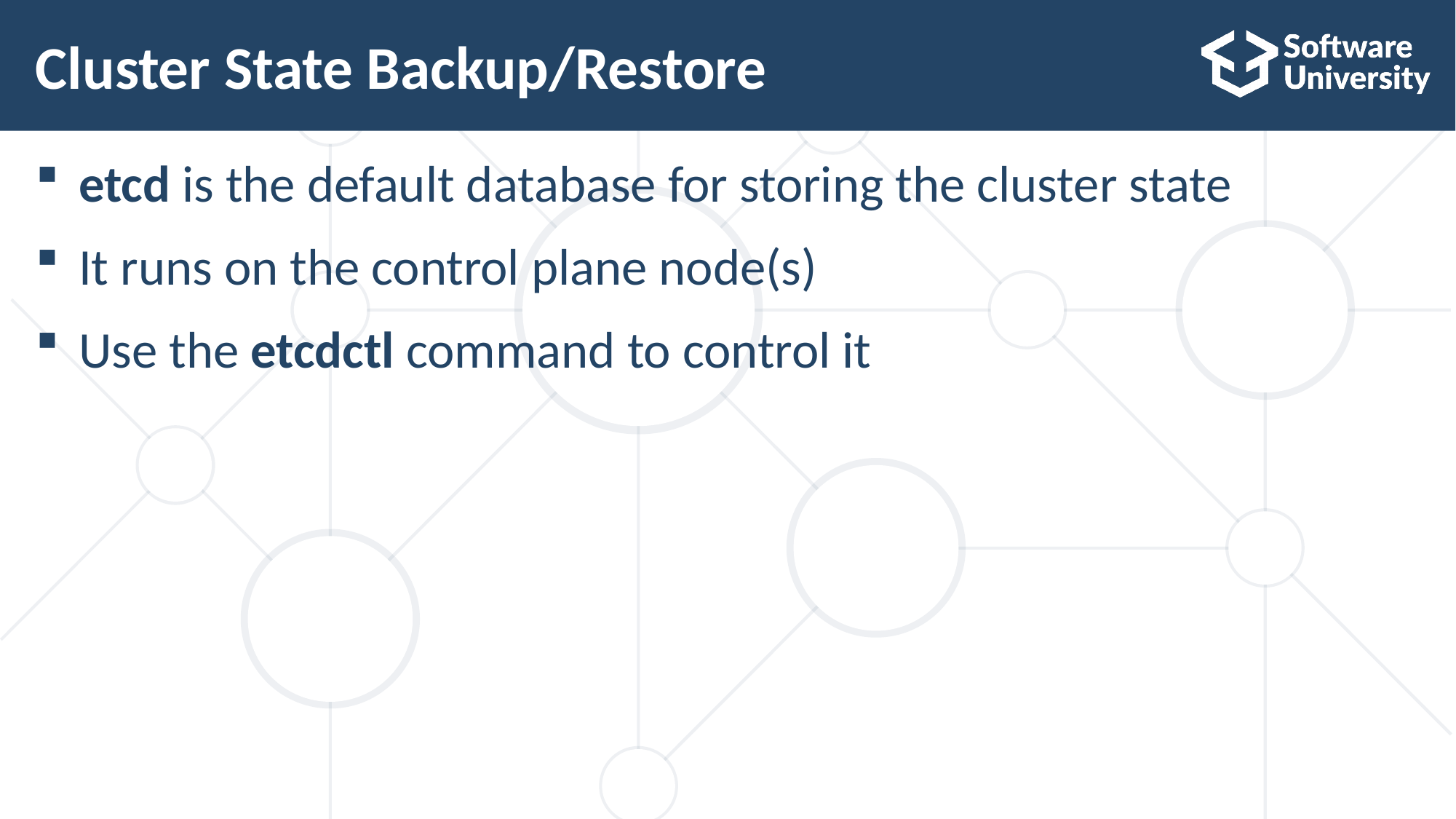

# Cluster State Backup/Restore
etcd is the default database for storing the cluster state
It runs on the control plane node(s)
Use the etcdctl command to control it